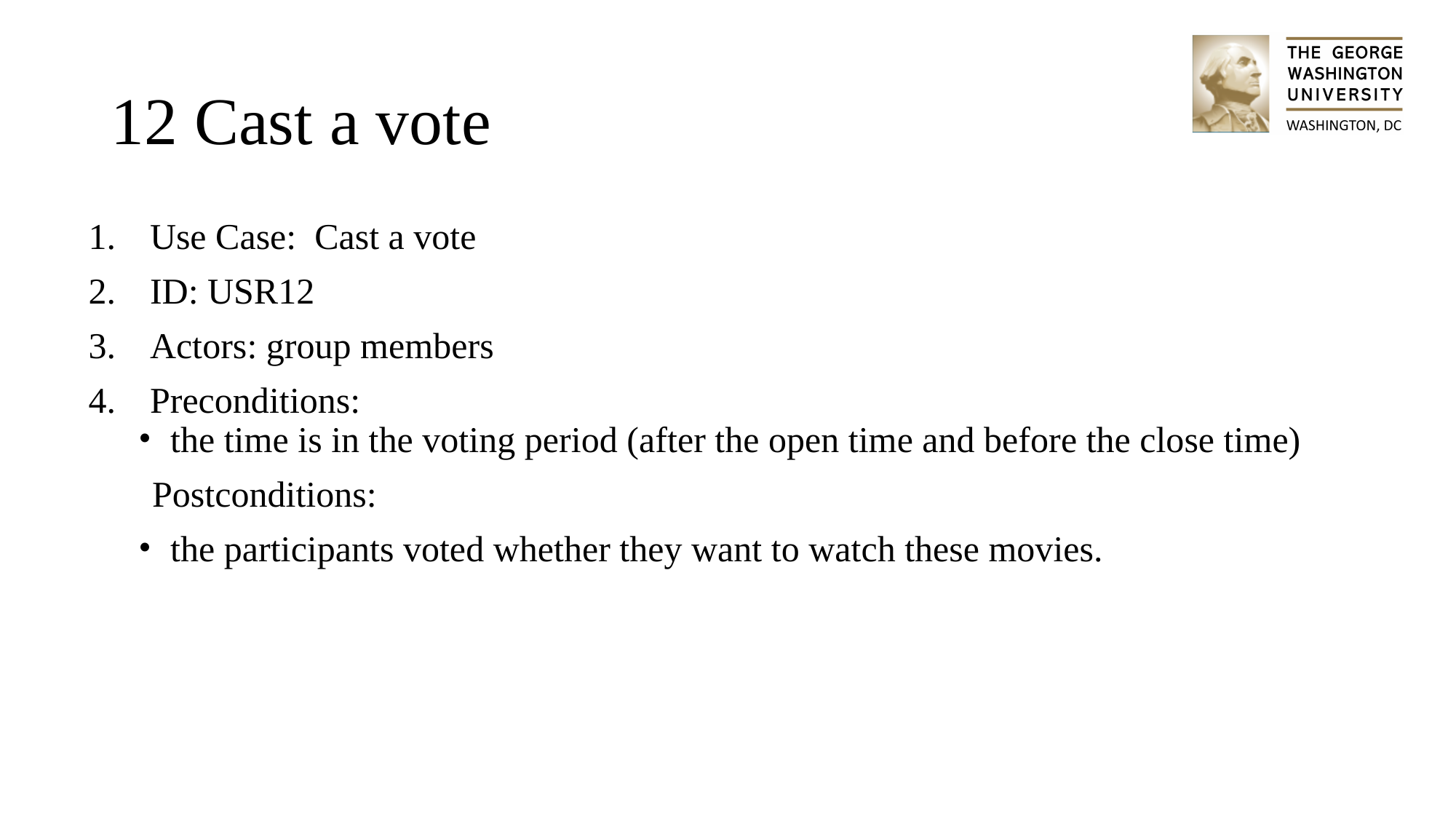

# 12 Cast a vote
Use Case:  Cast a vote
ID: USR12
Actors: group members
Preconditions:
the time is in the voting period (after the open time and before the close time)
       Postconditions:
the participants voted whether they want to watch these movies.